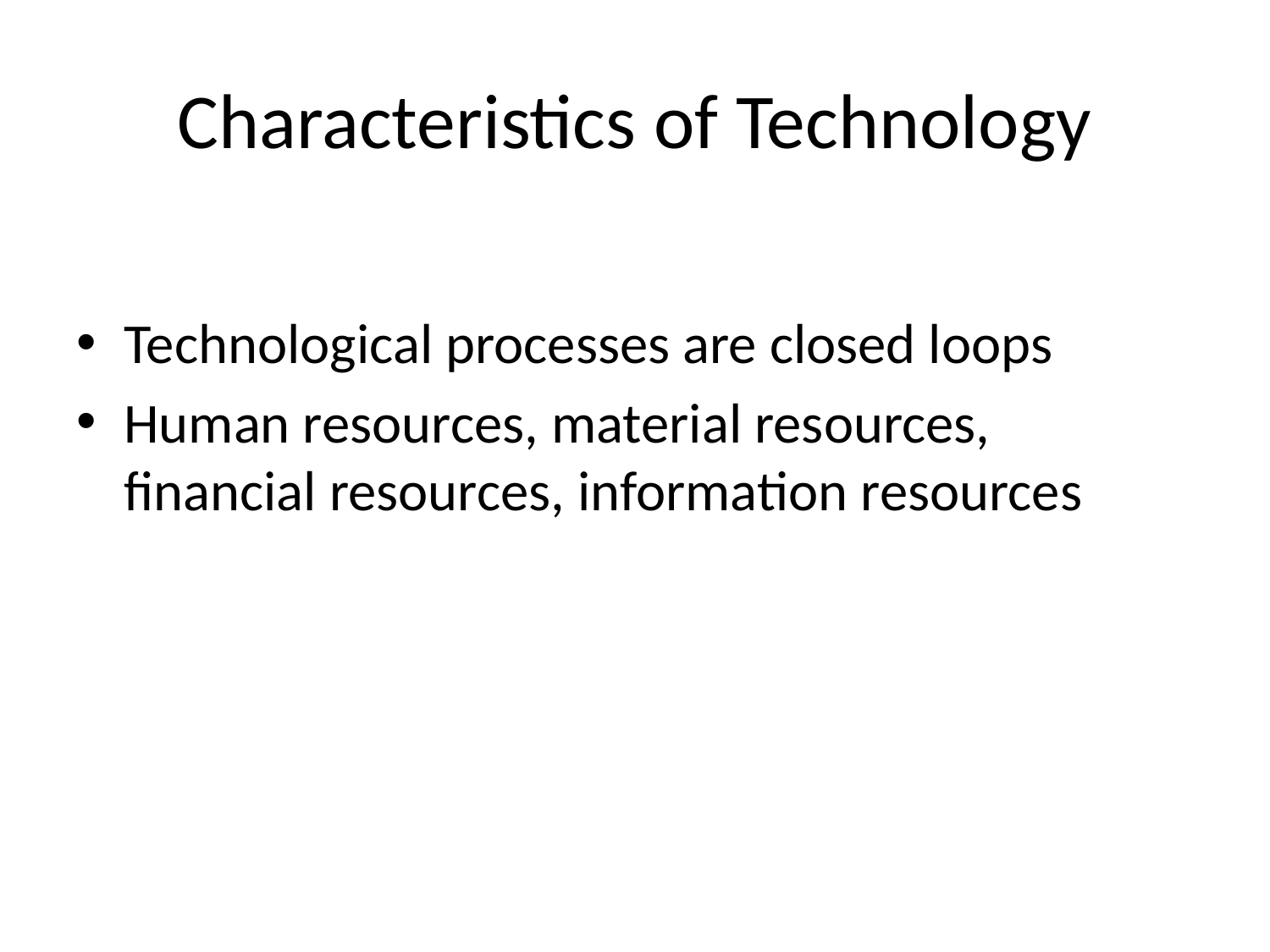

# Characteristics of Technology

Technological processes are closed loops
Human resources, material resources, financial resources, information resources